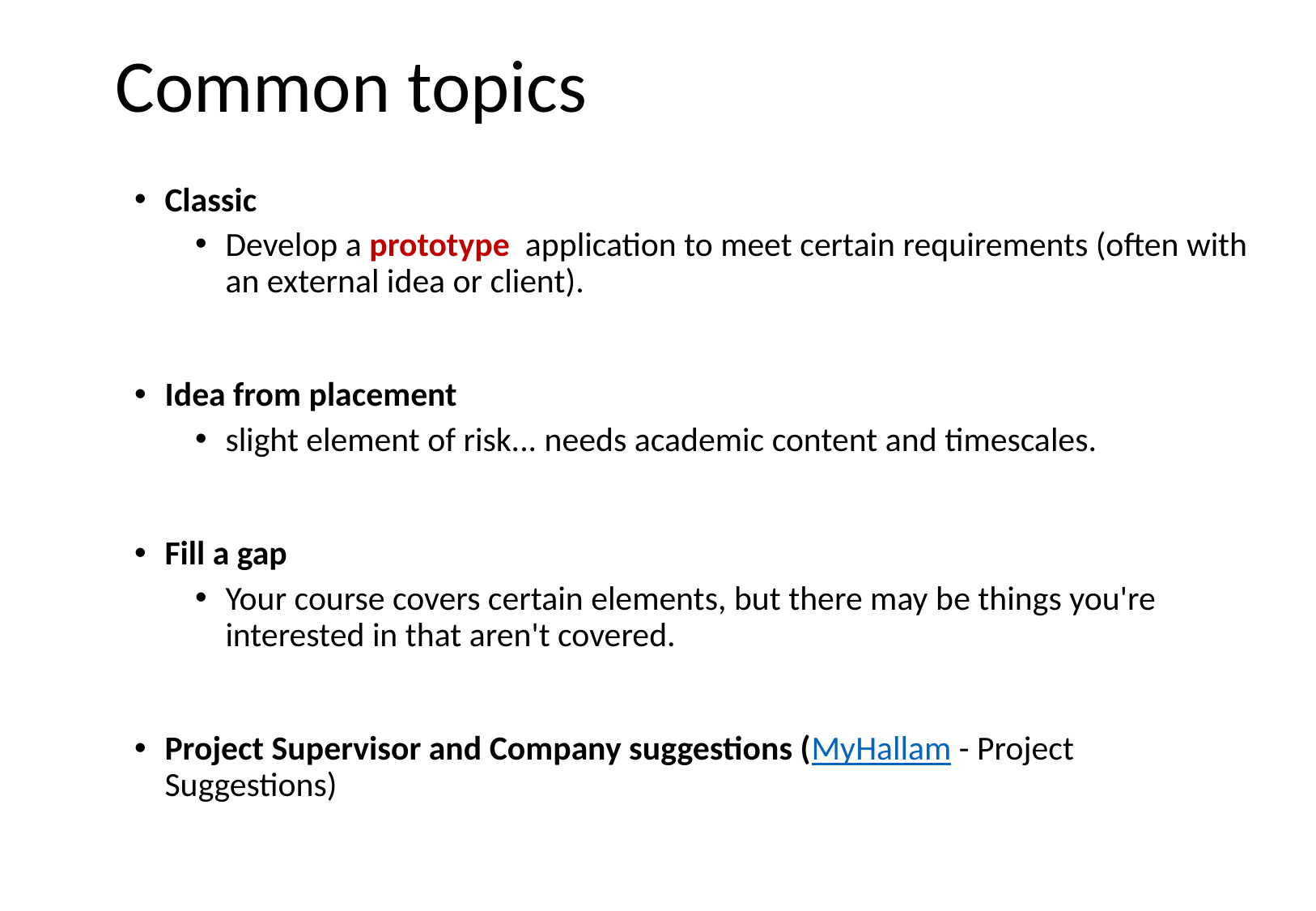

# Common topics
Classic
Develop a prototype  application to meet certain requirements (often with an external idea or client).

Idea from placement
slight element of risk... needs academic content and timescales.

Fill a gap
Your course covers certain elements, but there may be things you're interested in that aren't covered.

Project Supervisor and Company suggestions (MyHallam - Project Suggestions)